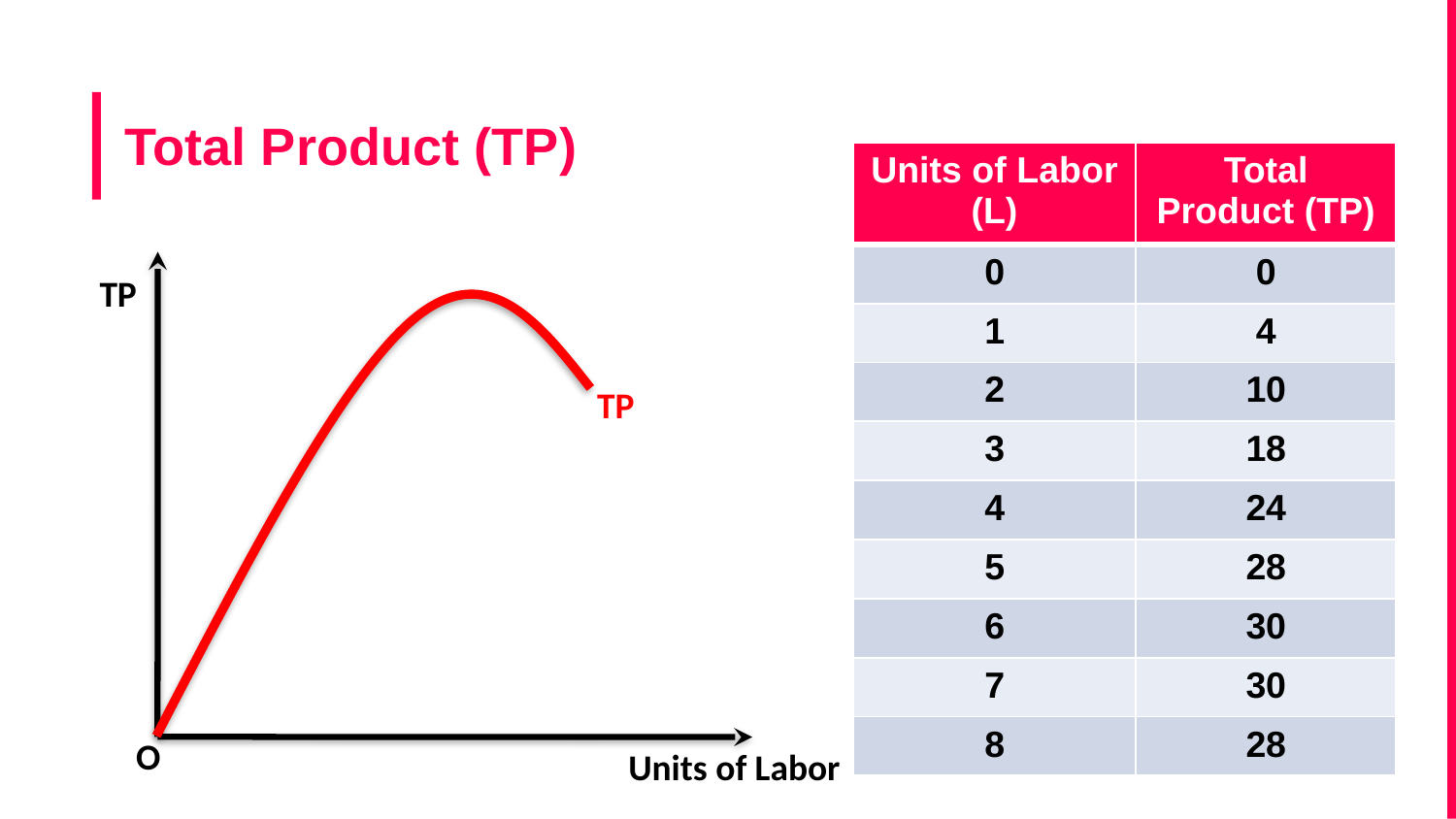

# Total Product (TP)
| Units of Labor (L) | Total Product (TP) |
| --- | --- |
| 0 | 0 |
| 1 | 4 |
| 2 | 10 |
| 3 | 18 |
| 4 | 24 |
| 5 | 28 |
| 6 | 30 |
| 7 | 30 |
| 8 | 28 |

TP
TP
O
Units of Labor